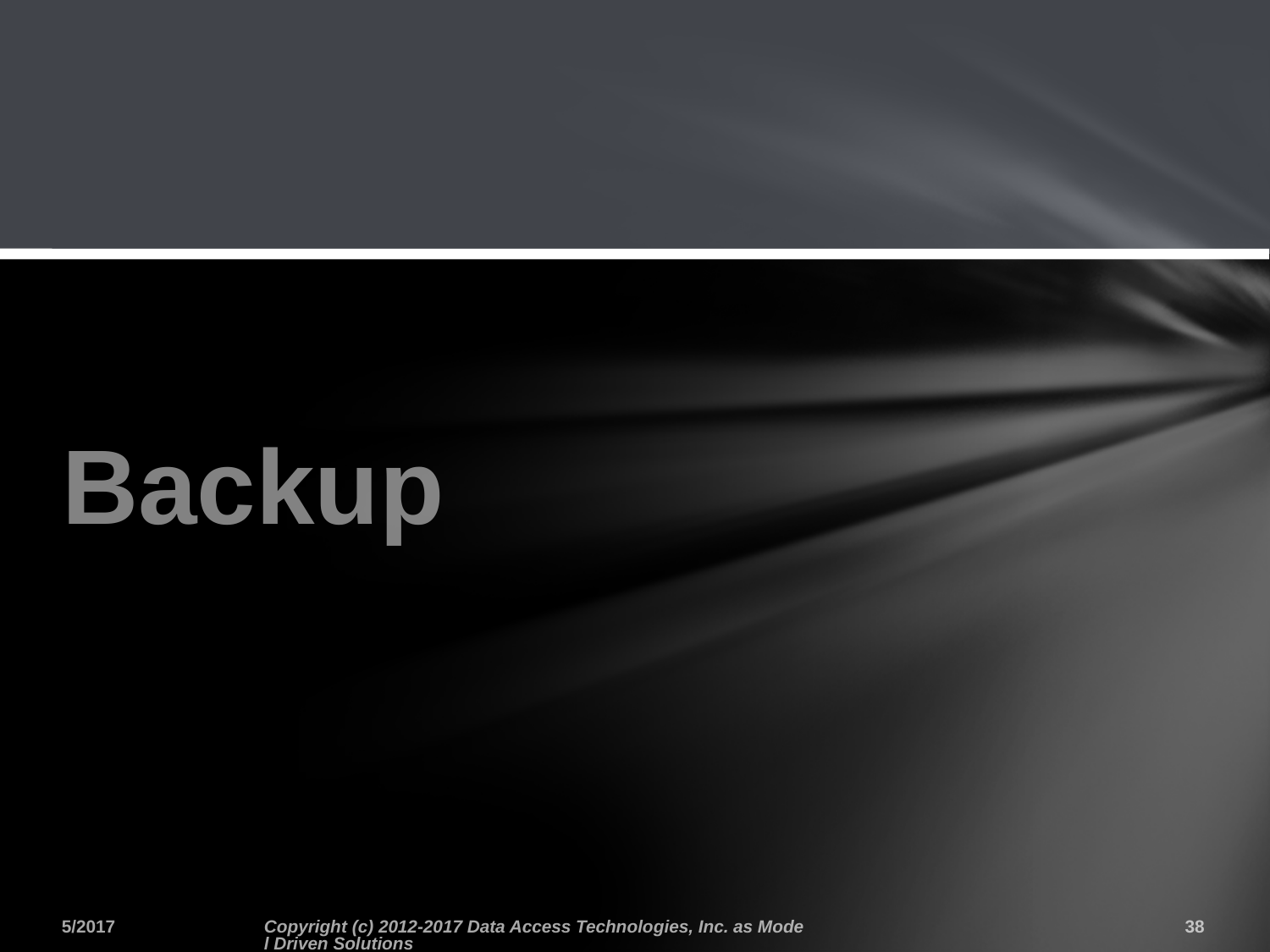

# Backup

5/2017
Copyright (c) 2012-2017 Data Access Technologies, Inc. as Model Driven Solutions
38